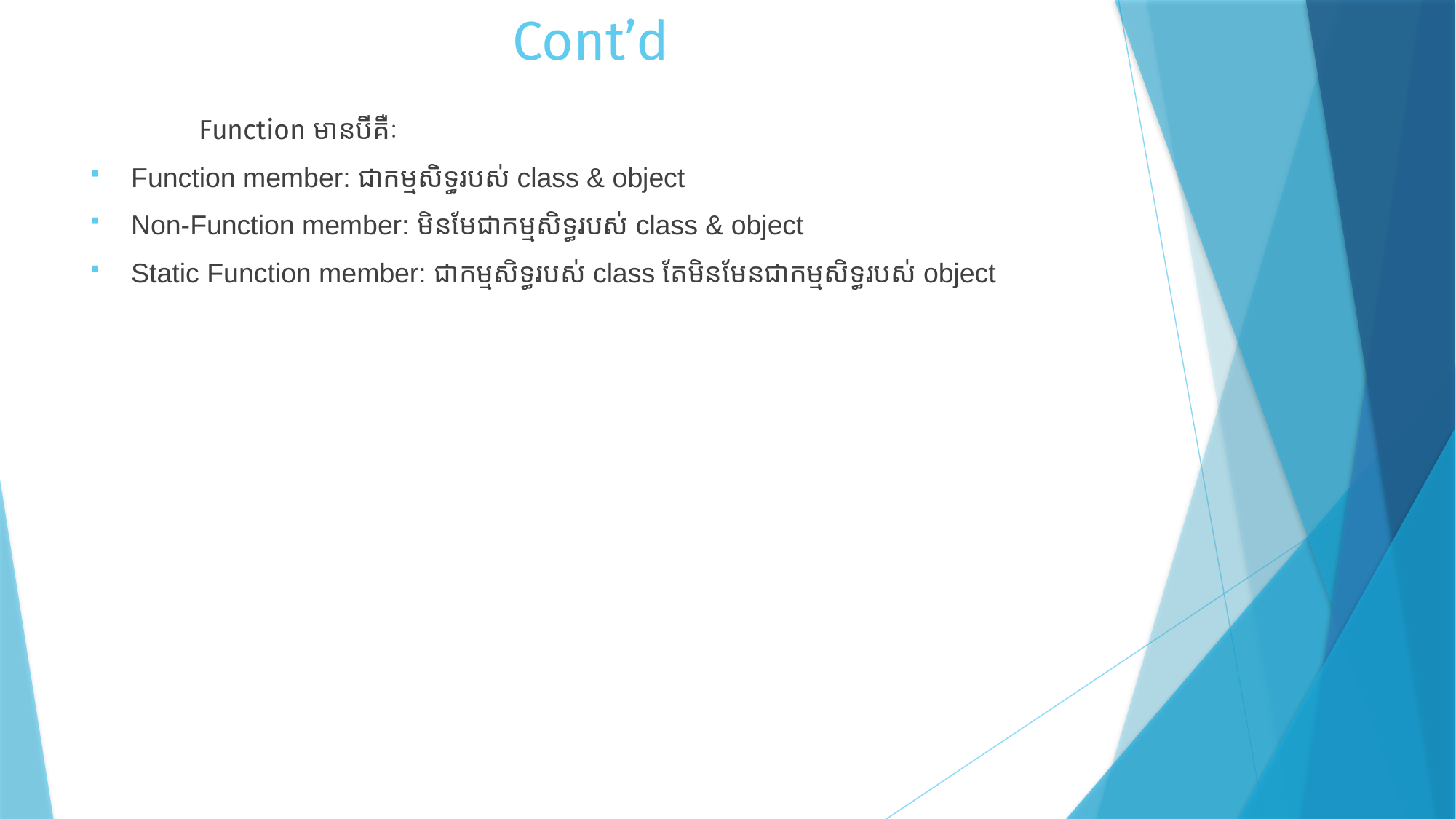

# Cont’d
	Function មានបីគឺៈ
Function member: ជាកម្មសិទ្ធរបស់ class & object
Non-Function member: មិនមែជាកម្មសិទ្ធរបស់ class & object
Static Function member: ជាកម្មសិទ្ធរបស់ class តែមិនមែនជាកម្មសិទ្ធរបស់ object